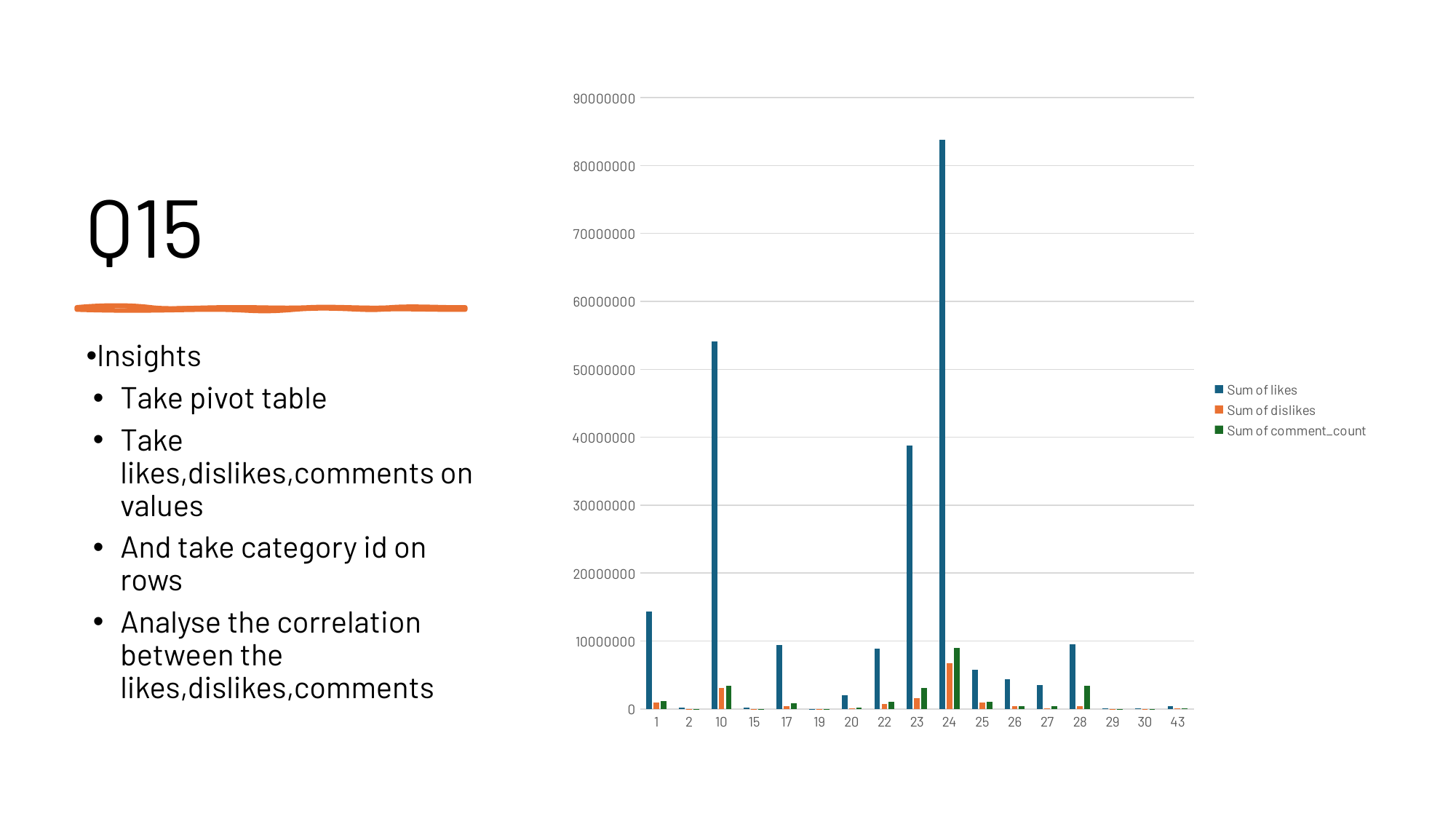

# Q15

### Chart

| Category | Sum of likes | Sum of dislikes | Sum of comment_count |
|---|---|---|---|
| 1 | 14308758.0 | 934036.0 | 1196090.0 |
| 2 | 189163.0 | 9158.0 | 26945.0 |
| 10 | 54100112.0 | 3116666.0 | 3450605.0 |
| 15 | 186307.0 | 3322.0 | 21384.0 |
| 17 | 9389714.0 | 408669.0 | 786327.0 |
| 19 | 13048.0 | 387.0 | 2236.0 |
| 20 | 1988458.0 | 79523.0 | 178580.0 |
| 22 | 8841134.0 | 697899.0 | 1032463.0 |
| 23 | 38804398.0 | 1609766.0 | 3117473.0 |
| 24 | 83836195.0 | 6681076.0 | 8969633.0 |
| 25 | 5762909.0 | 981590.0 | 1056430.0 |
| 26 | 4322796.0 | 429296.0 | 411823.0 |
| 27 | 3529171.0 | 118993.0 | 455965.0 |
| 28 | 9566636.0 | 396381.0 | 3381982.0 |
| 29 | 127654.0 | 4730.0 | 7014.0 |
| 30 | 80026.0 | 4984.0 | 4617.0 |
| 43 | 427347.0 | 132310.0 | 64106.0 |
Insights
Take pivot table
Take likes,dislikes,comments on values
And take category id on rows
Analyse the correlation between the likes,dislikes,comments